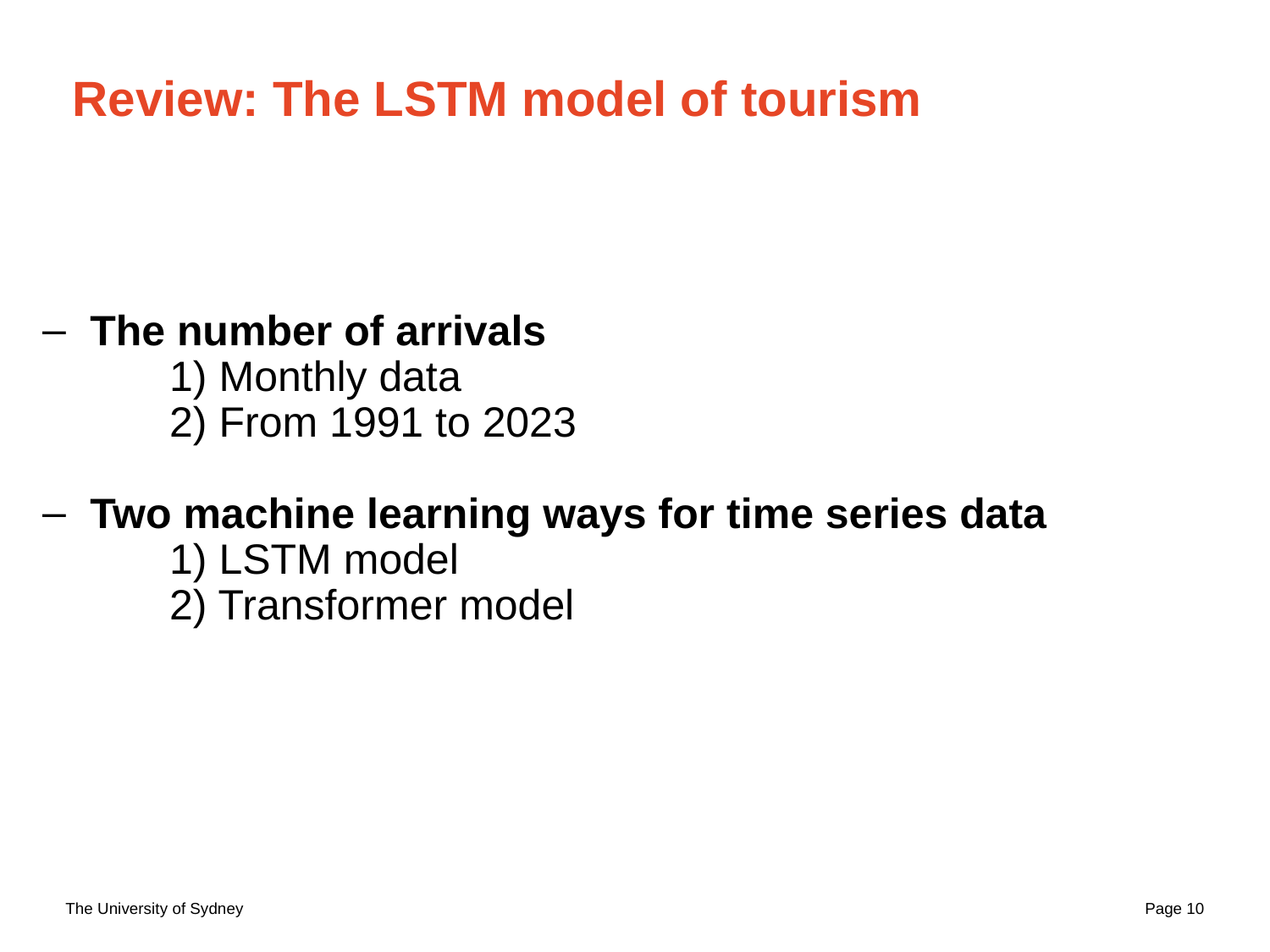

# Review: The LSTM model of tourism

The number of arrivals
	1) Monthly data
	2) From 1991 to 2023

Two machine learning ways for time series data
	1) LSTM model
	2) Transformer model